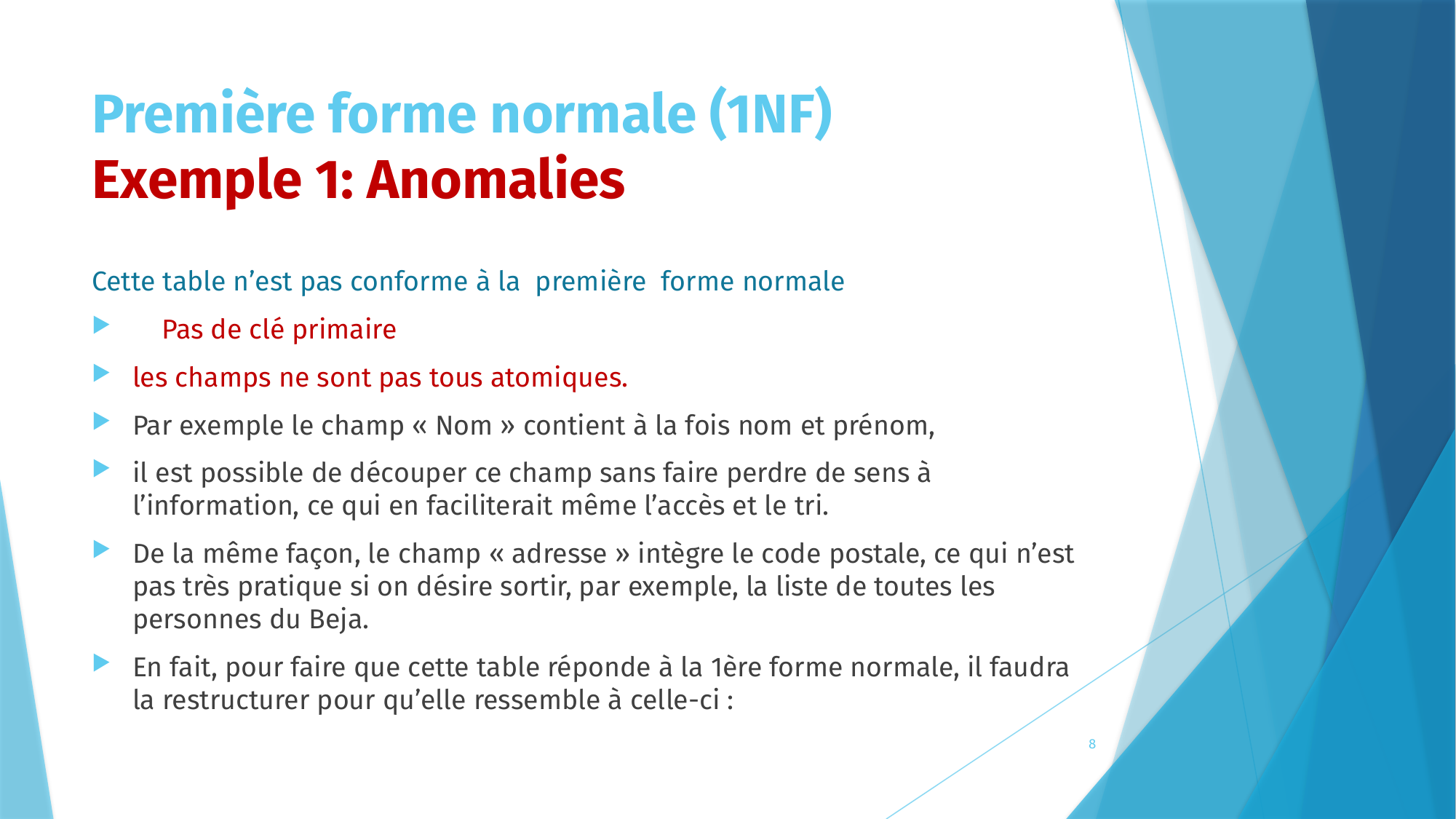

# Première forme normale (1NF) Exemple 1: Anomalies
Cette table n’est pas conforme à la  première  forme normale
    Pas de clé primaire
les champs ne sont pas tous atomiques.
Par exemple le champ « Nom » contient à la fois nom et prénom,
il est possible de découper ce champ sans faire perdre de sens à l’information, ce qui en faciliterait même l’accès et le tri.
De la même façon, le champ « adresse » intègre le code postale, ce qui n’est pas très pratique si on désire sortir, par exemple, la liste de toutes les personnes du Beja.
En fait, pour faire que cette table réponde à la 1ère forme normale, il faudra la restructurer pour qu’elle ressemble à celle-ci :

8